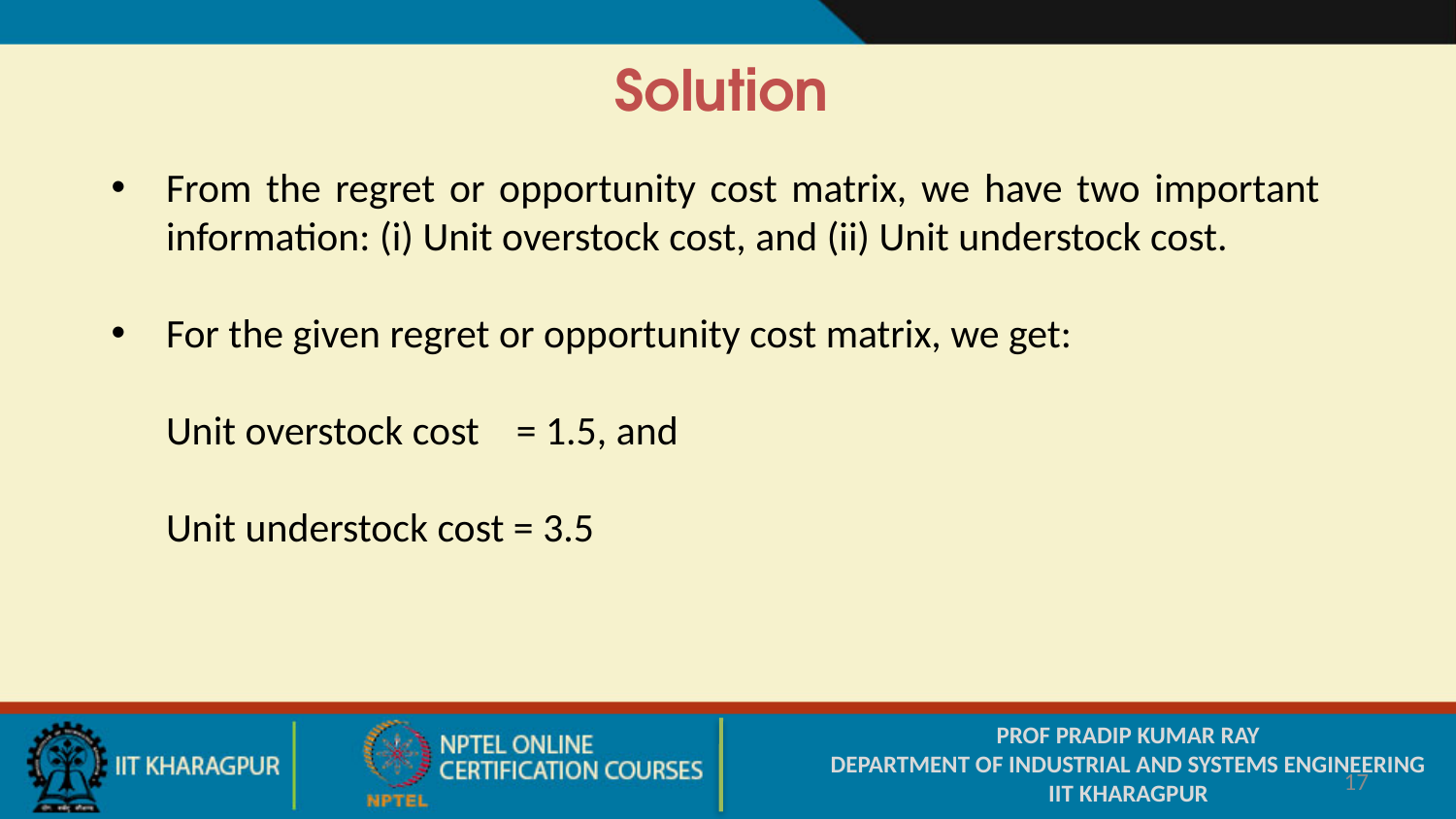

Solution
From the regret or opportunity cost matrix, we have two important information: (i) Unit overstock cost, and (ii) Unit understock cost.

For the given regret or opportunity cost matrix, we get:

Unit overstock cost    = 1.5, and

Unit understock cost = 3.5
PROF PRADIP KUMAR RAY
DEPARTMENT OF INDUSTRIAL AND SYSTEMS ENGINEERING
IIT KHARAGPUR
17